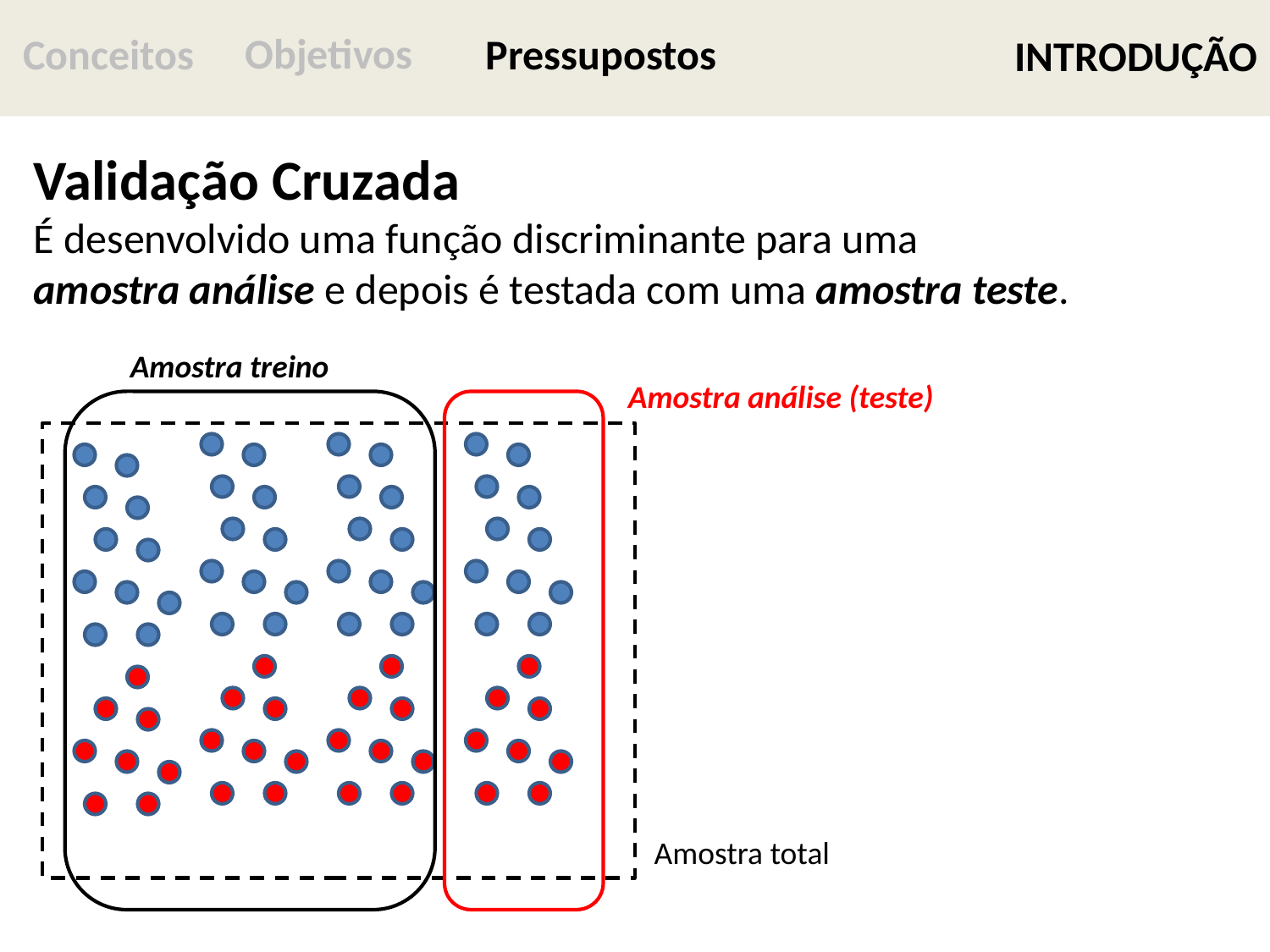

INTRODUÇÃO
Objetivos
Conceitos
Pressupostos
Validação Cruzada
É desenvolvido uma função discriminante para uma
amostra análise e depois é testada com uma amostra teste.
Amostra treino
Amostra análise (teste)

Amostra total